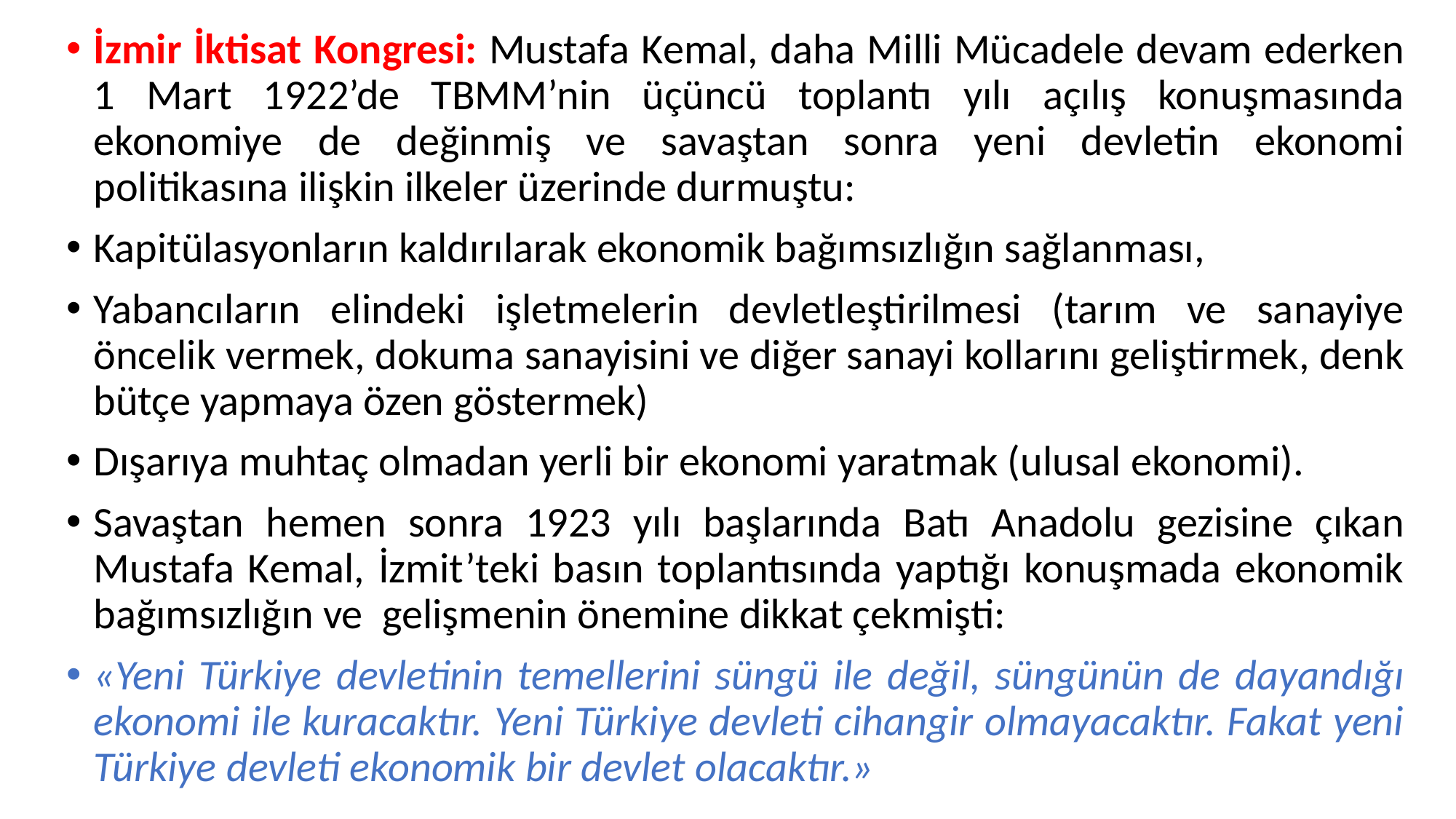

İzmir İktisat Kongresi: Mustafa Kemal, daha Milli Mücadele devam ederken 1 Mart 1922’de TBMM’nin üçüncü toplantı yılı açılış konuşmasında ekonomiye de değinmiş ve savaştan sonra yeni devletin ekonomi politikasına ilişkin ilkeler üzerinde durmuştu:
Kapitülasyonların kaldırılarak ekonomik bağımsızlığın sağlanması,
Yabancıların elindeki işletmelerin devletleştirilmesi (tarım ve sanayiye öncelik vermek, dokuma sanayisini ve diğer sanayi kollarını geliştirmek, denk bütçe yapmaya özen göstermek)
Dışarıya muhtaç olmadan yerli bir ekonomi yaratmak (ulusal ekonomi).
Savaştan hemen sonra 1923 yılı başlarında Batı Anadolu gezisine çıkan Mustafa Kemal, İzmit’teki basın toplantısında yaptığı konuşmada ekonomik bağımsızlığın ve  gelişmenin önemine dikkat çekmişti:
«Yeni Türkiye devletinin temellerini süngü ile değil, süngünün de dayandığı ekonomi ile kuracaktır. Yeni Türkiye devleti cihangir olmayacaktır. Fakat yeni Türkiye devleti ekonomik bir devlet olacaktır.»